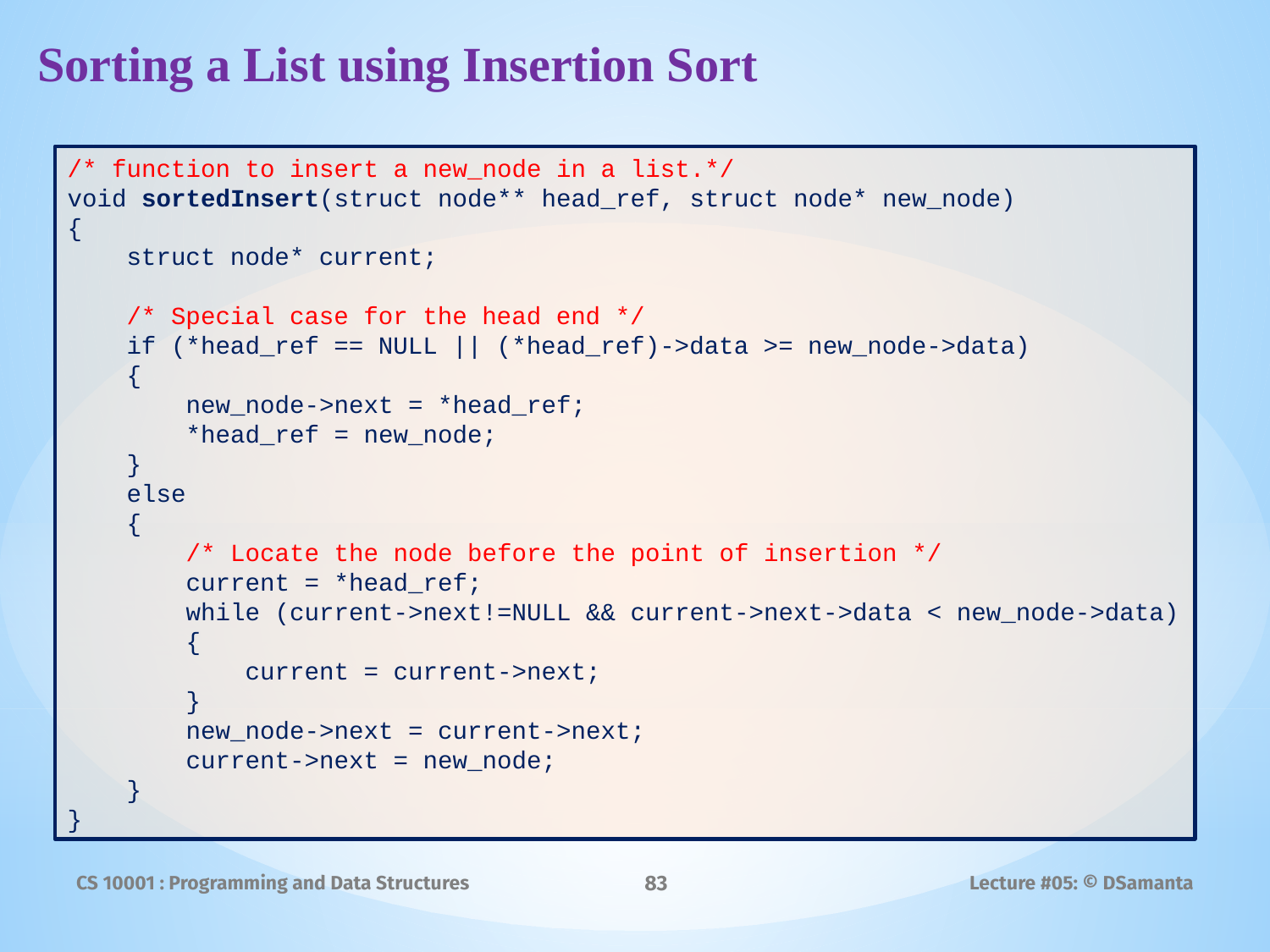

# Sorting a List using Insertion Sort
/* function to insert a new_node in a list.*/
void sortedInsert(struct node** head_ref, struct node* new_node)
{
    struct node* current;

    /* Special case for the head end */
    if (*head_ref == NULL || (*head_ref)->data >= new_node->data)
    {
        new_node->next = *head_ref;
        *head_ref = new_node;
    }
    else
    {
        /* Locate the node before the point of insertion */
        current = *head_ref;
        while (current->next!=NULL && current->next->data < new_node->data)
        {
            current = current->next;
        }
        new_node->next = current->next;
        current->next = new_node;
    }
}
CS 10001 : Programming and Data Structures
83
Lecture #05: © DSamanta